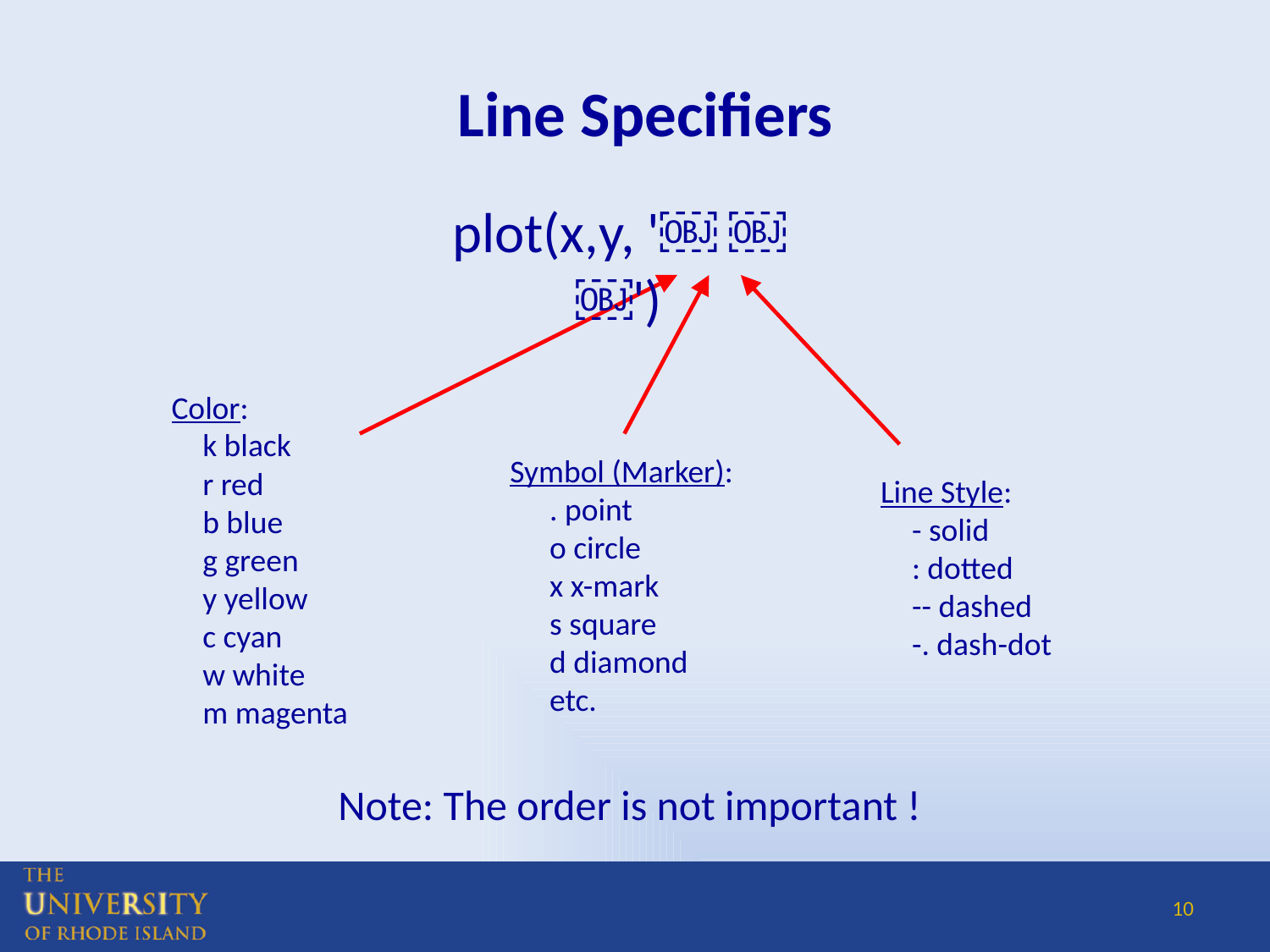

# Line Specifiers
plot(x,y, '￼ ￼ ￼')

Color:
k black
r red
b blue
g green
y yellow
c cyan
w white
m magenta
Symbol (Marker):
. point
o circle
x x-mark
s square
d diamond
etc.
Line Style:
- solid
: dotted
-- dashed
-. dash-dot
Note: The order is not important !